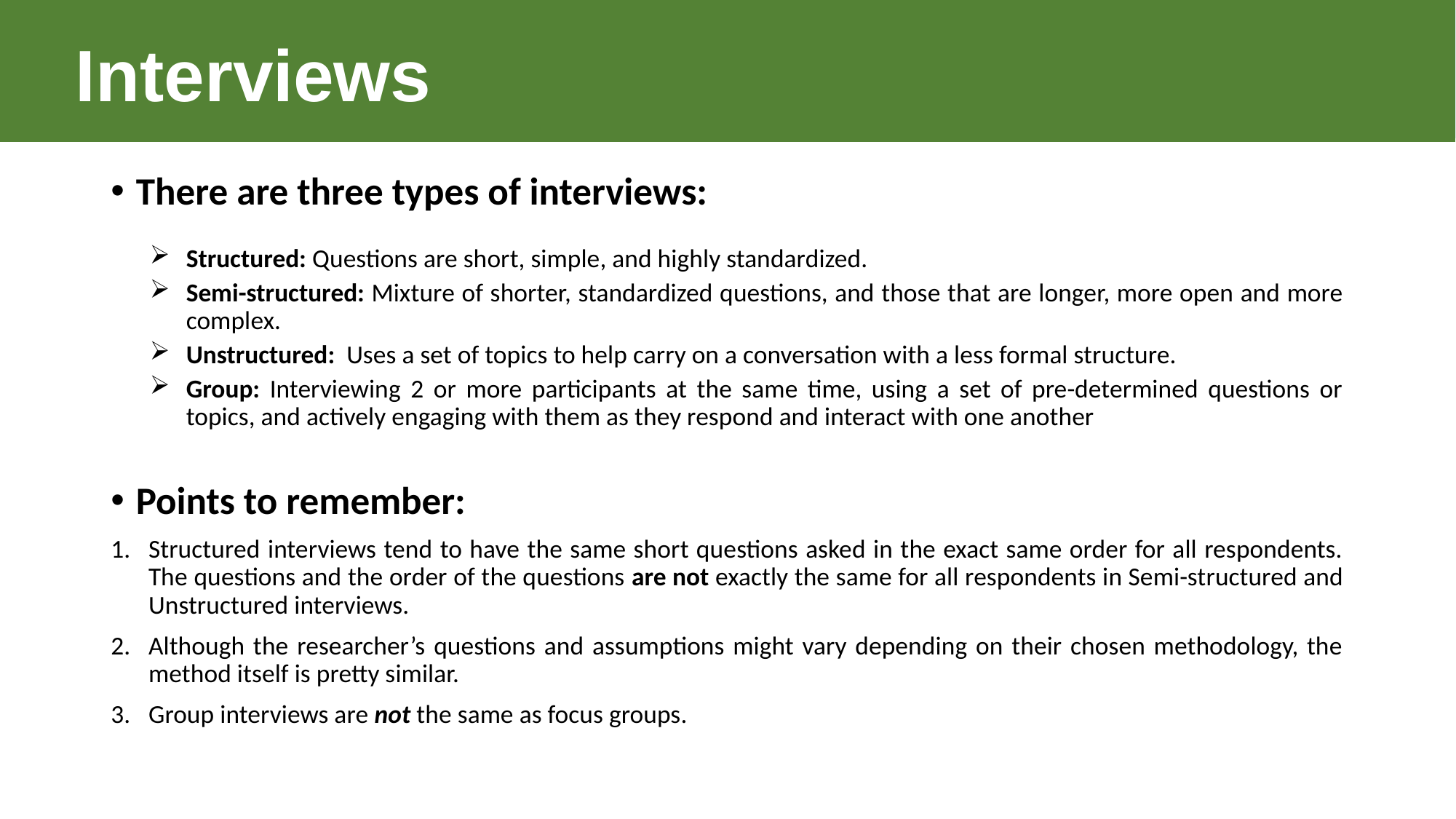

# Interviews
There are three types of interviews:

Structured: Questions are short, simple, and highly standardized.
Semi-structured: Mixture of shorter, standardized questions, and those that are longer, more open and more complex.
Unstructured:  Uses a set of topics to help carry on a conversation with a less formal structure.
Group: Interviewing 2 or more participants at the same time, using a set of pre-determined questions or topics, and actively engaging with them as they respond and interact with one another

Points to remember:
Structured interviews tend to have the same short questions asked in the exact same order for all respondents. The questions and the order of the questions are not exactly the same for all respondents in Semi-structured and Unstructured interviews.
Although the researcher’s questions and assumptions might vary depending on their chosen methodology, the method itself is pretty similar.
Group interviews are not the same as focus groups.